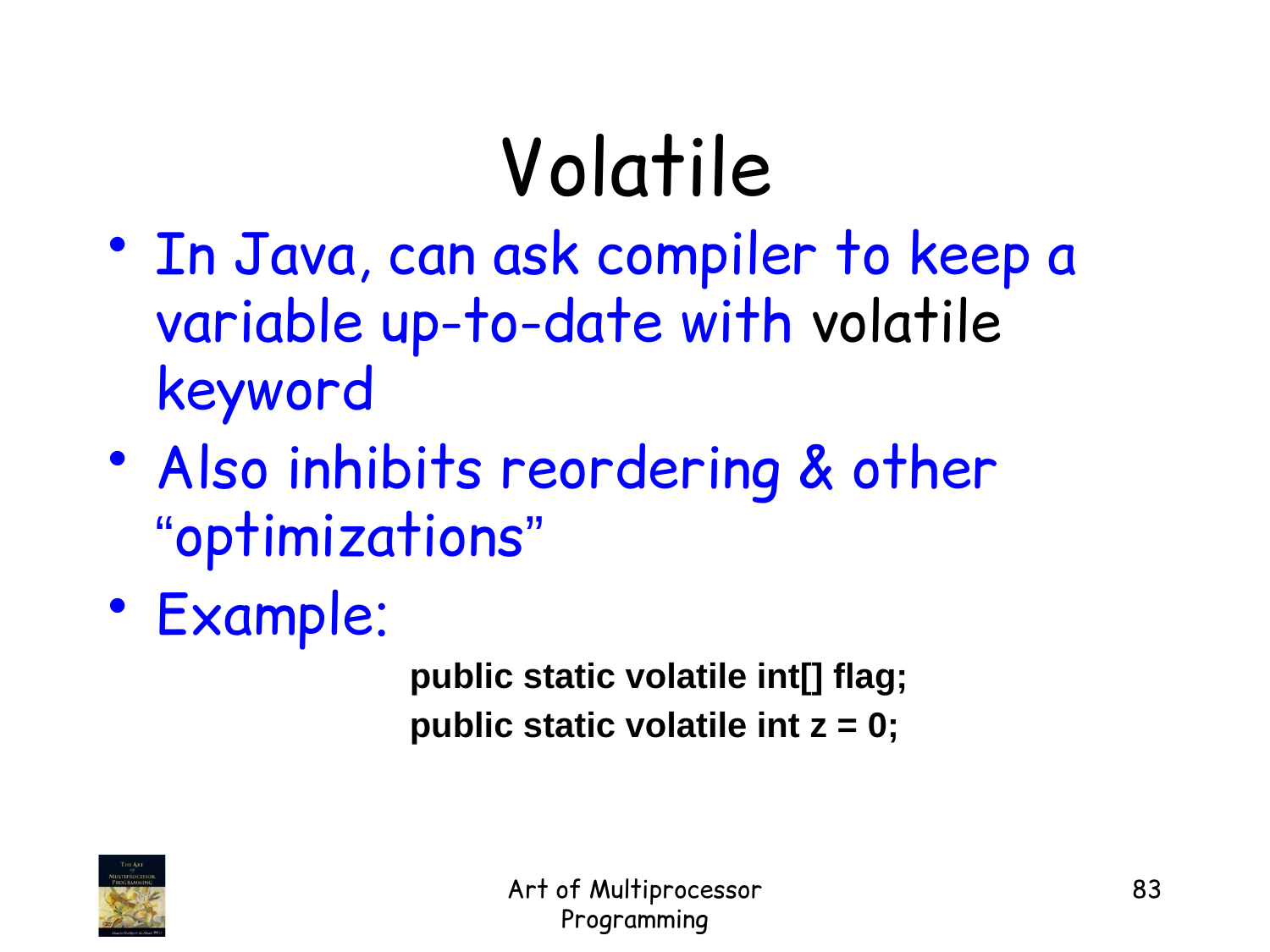

# Volatile
In Java, can ask compiler to keep a variable up-to-date with volatile keyword
Also inhibits reordering & other “optimizations”
Example:
			public static volatile int[] flag;
			public static volatile int z = 0;
Art of Multiprocessor Programming
83